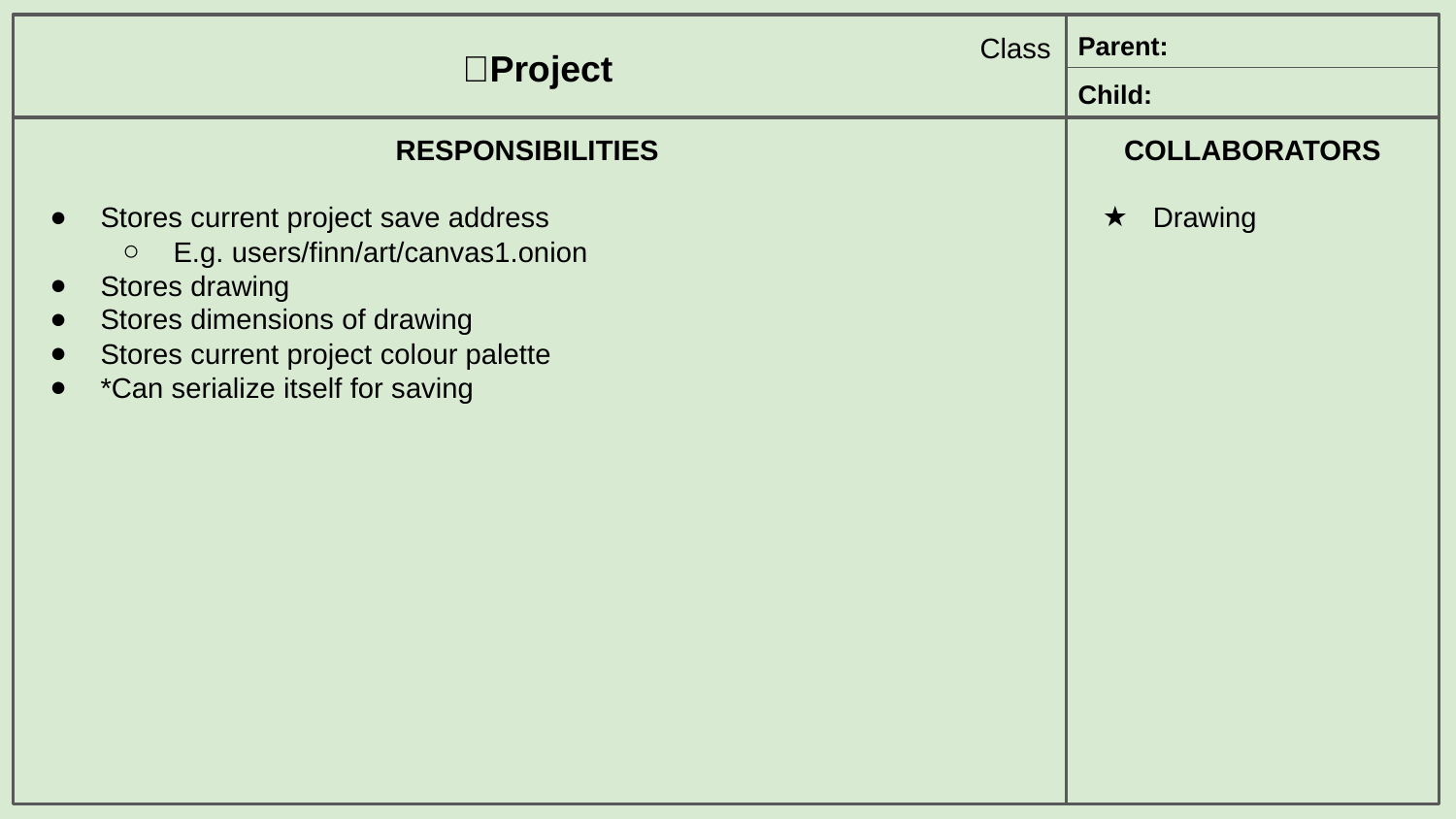

Class
Parent:
🧰Project
Child:
RESPONSIBILITIES

Stores current project save address
E.g. users/finn/art/canvas1.onion
Stores drawing
Stores dimensions of drawing
Stores current project colour palette
*Can serialize itself for saving
COLLABORATORS

Drawing